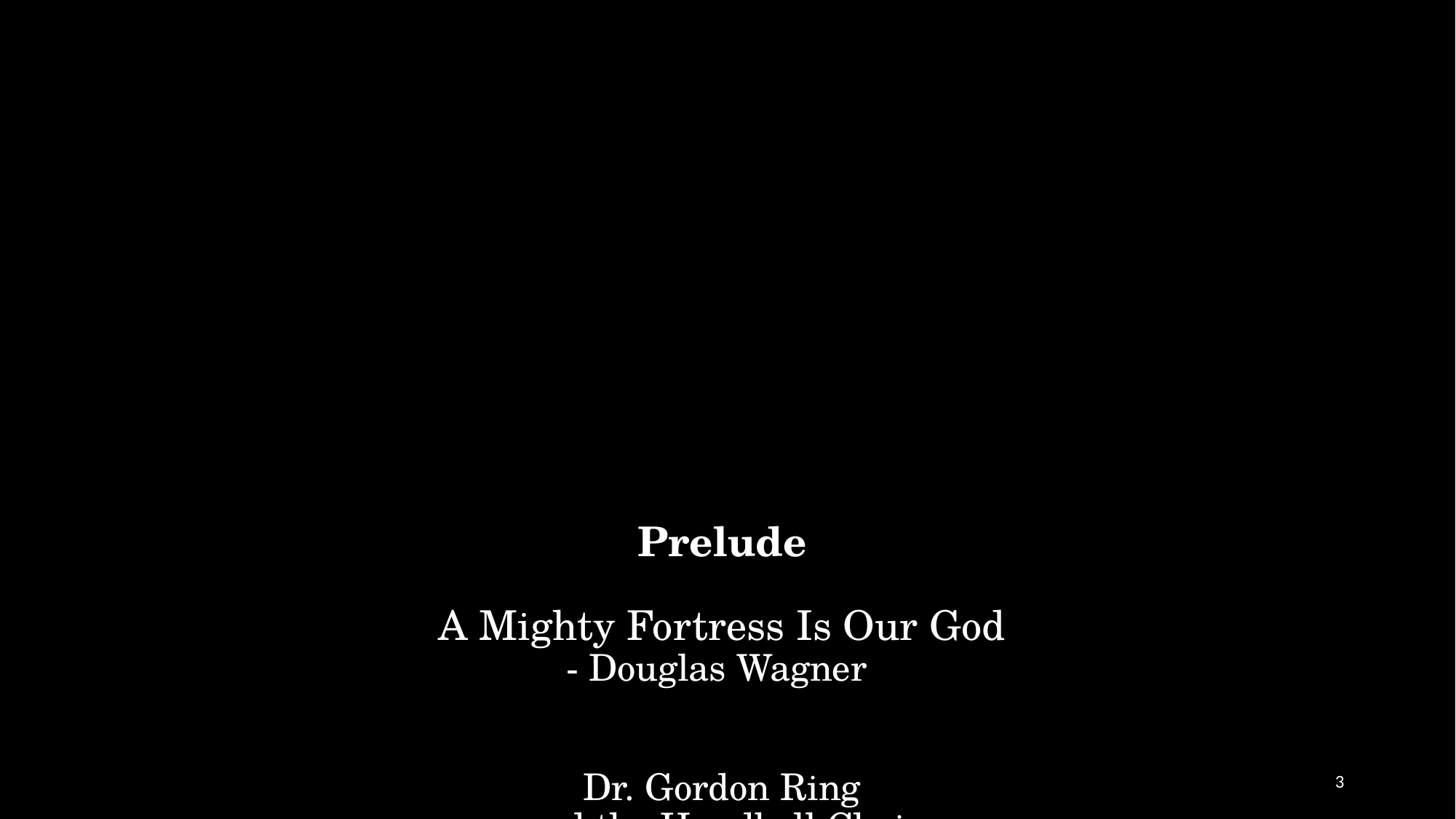

# Prelude A Mighty Fortress Is Our God - Douglas Wagner Dr. Gordon Ring and the Handbell Choir
3